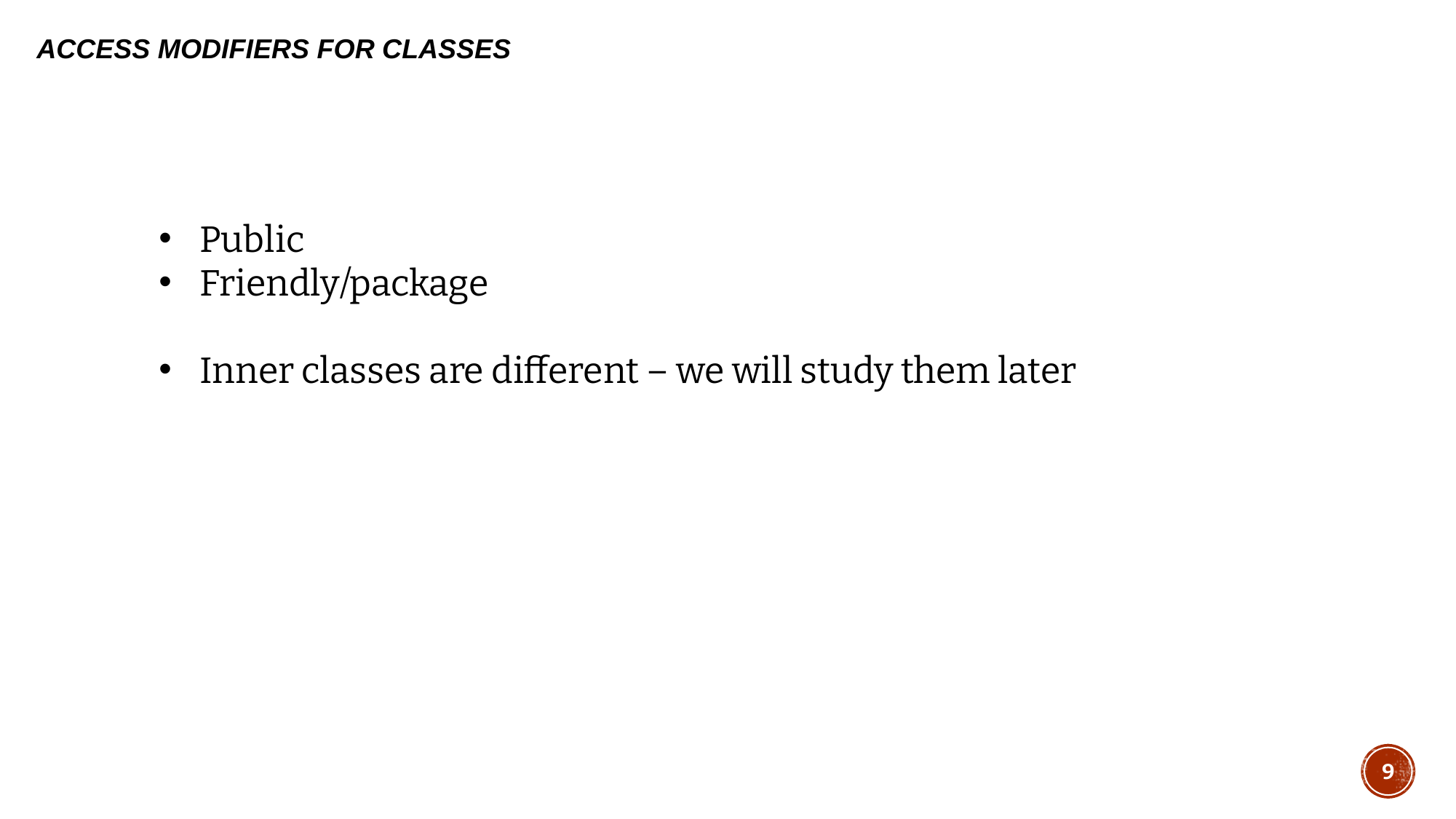

# Access Modifiers for classes
Public
Friendly/package

Inner classes are different – we will study them later

9